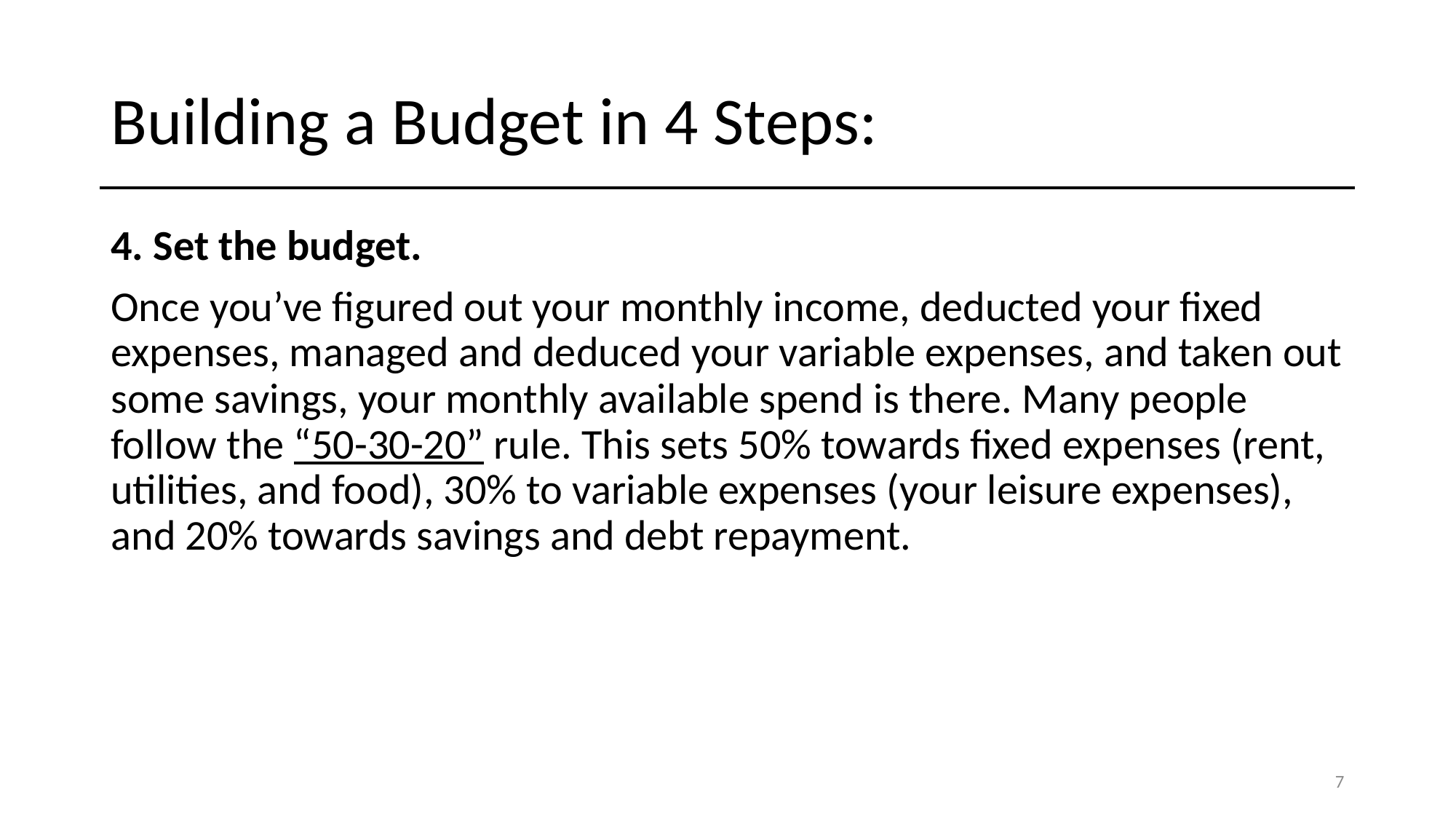

# Building a Budget in 4 Steps:
4. Set the budget.
Once you’ve figured out your monthly income, deducted your fixed expenses, managed and deduced your variable expenses, and taken out some savings, your monthly available spend is there. Many people follow the “50-30-20” rule. This sets 50% towards fixed expenses (rent, utilities, and food), 30% to variable expenses (your leisure expenses), and 20% towards savings and debt repayment.

7